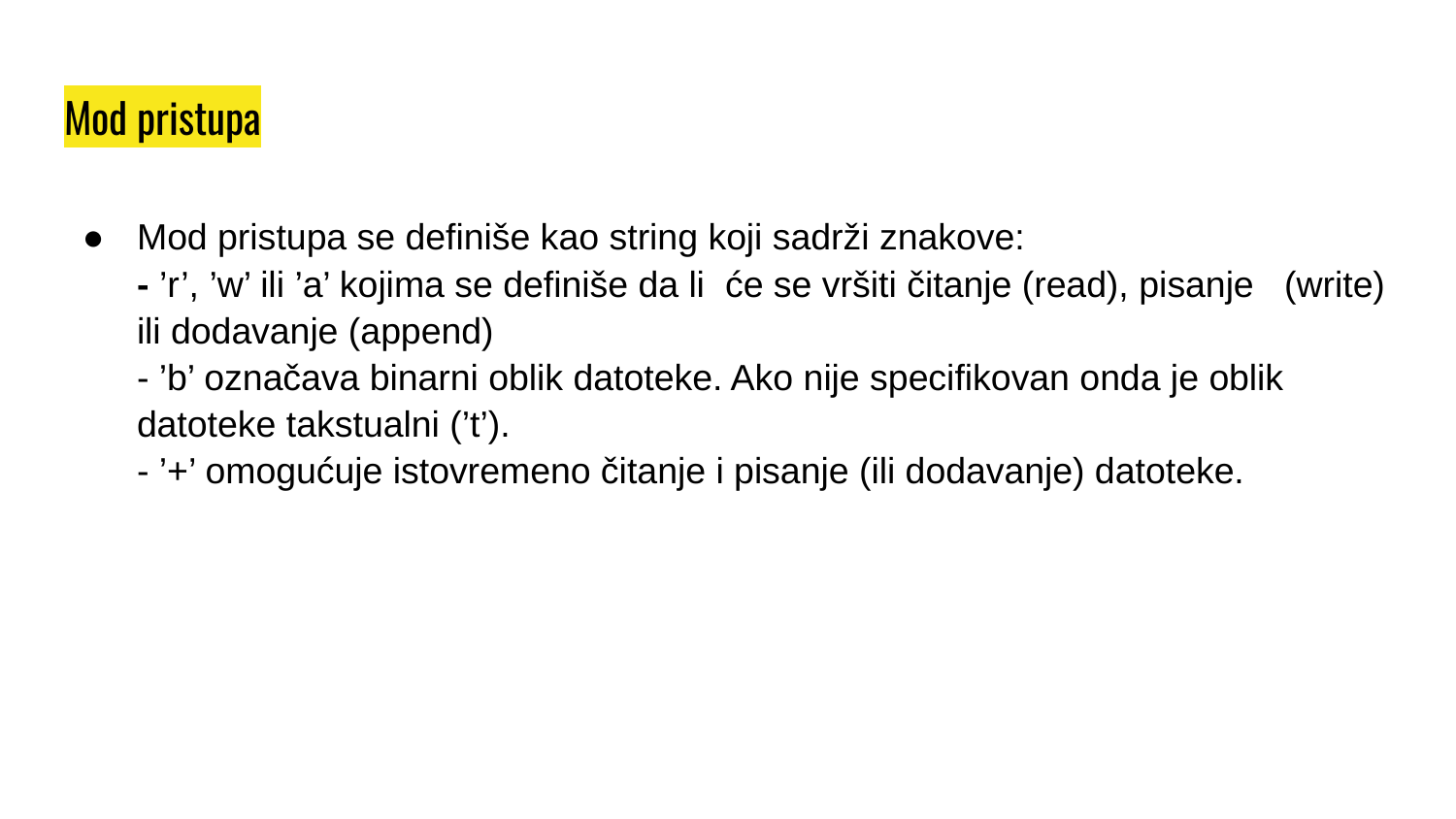

# Mod pristupa
Mod pristupa se definiše kao string koji sadrži znakove:
- ’r’, ’w’ ili ’a’ kojima se definiše da li  će se vršiti čitanje (read), pisanje   (write) ili dodavanje (append)
- ’b’ označava binarni oblik datoteke. Ako nije specifikovan onda je oblik datoteke takstualni (’t’).
- ’+’ omogućuje istovremeno čitanje i pisanje (ili dodavanje) datoteke.